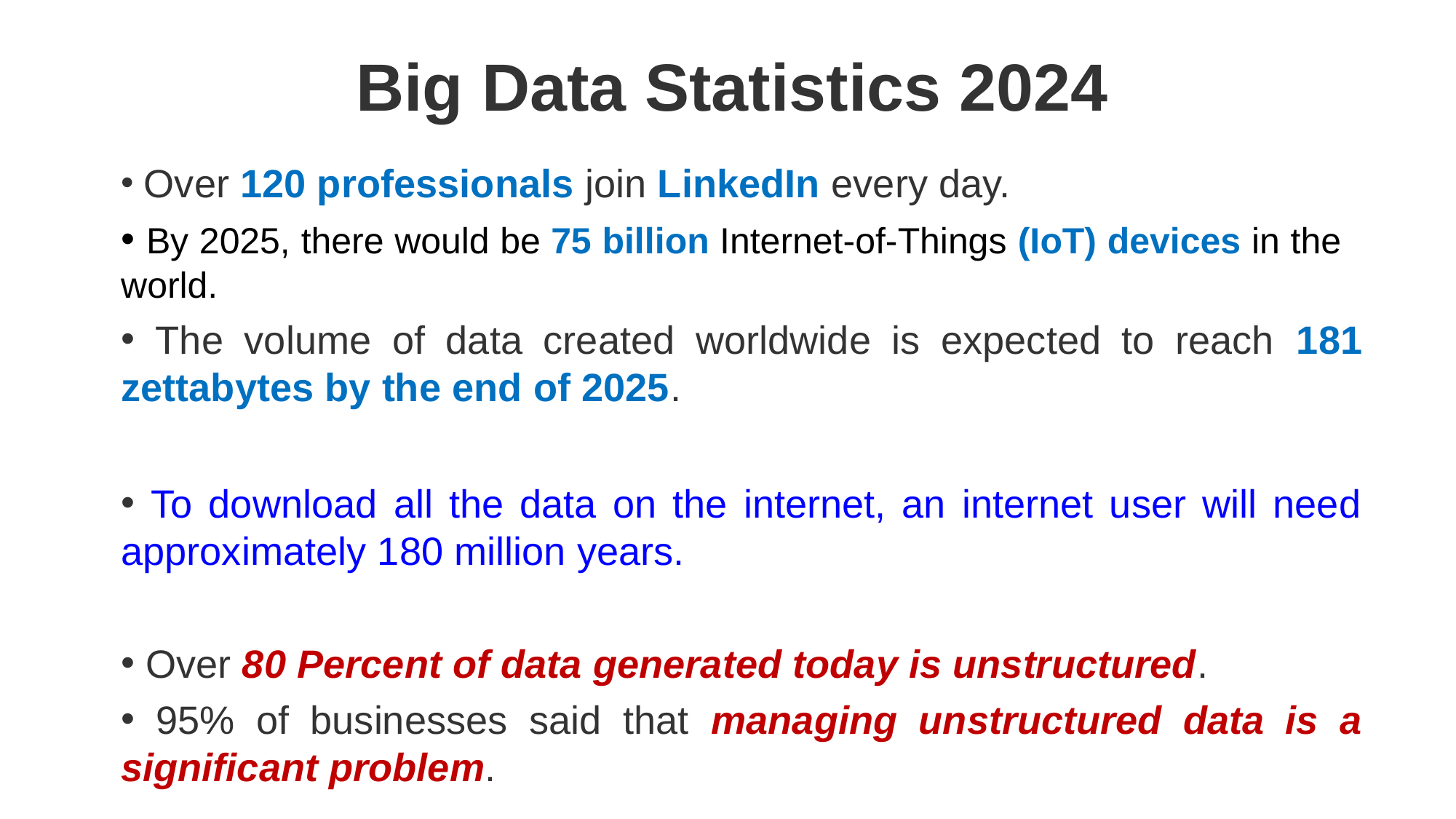

Big Data Statistics 2024

 Over 120 professionals join LinkedIn every day.
 By 2025, there would be 75 billion Internet-of-Things (IoT) devices in the   world.
 The volume of data created worldwide is expected to reach 181 zettabytes by the end of 2025.

 To download all the data on the internet, an internet user will need approximately 180 million years.

 Over 80 Percent of data generated today is unstructured.
 95% of businesses said that managing unstructured data is a significant problem.